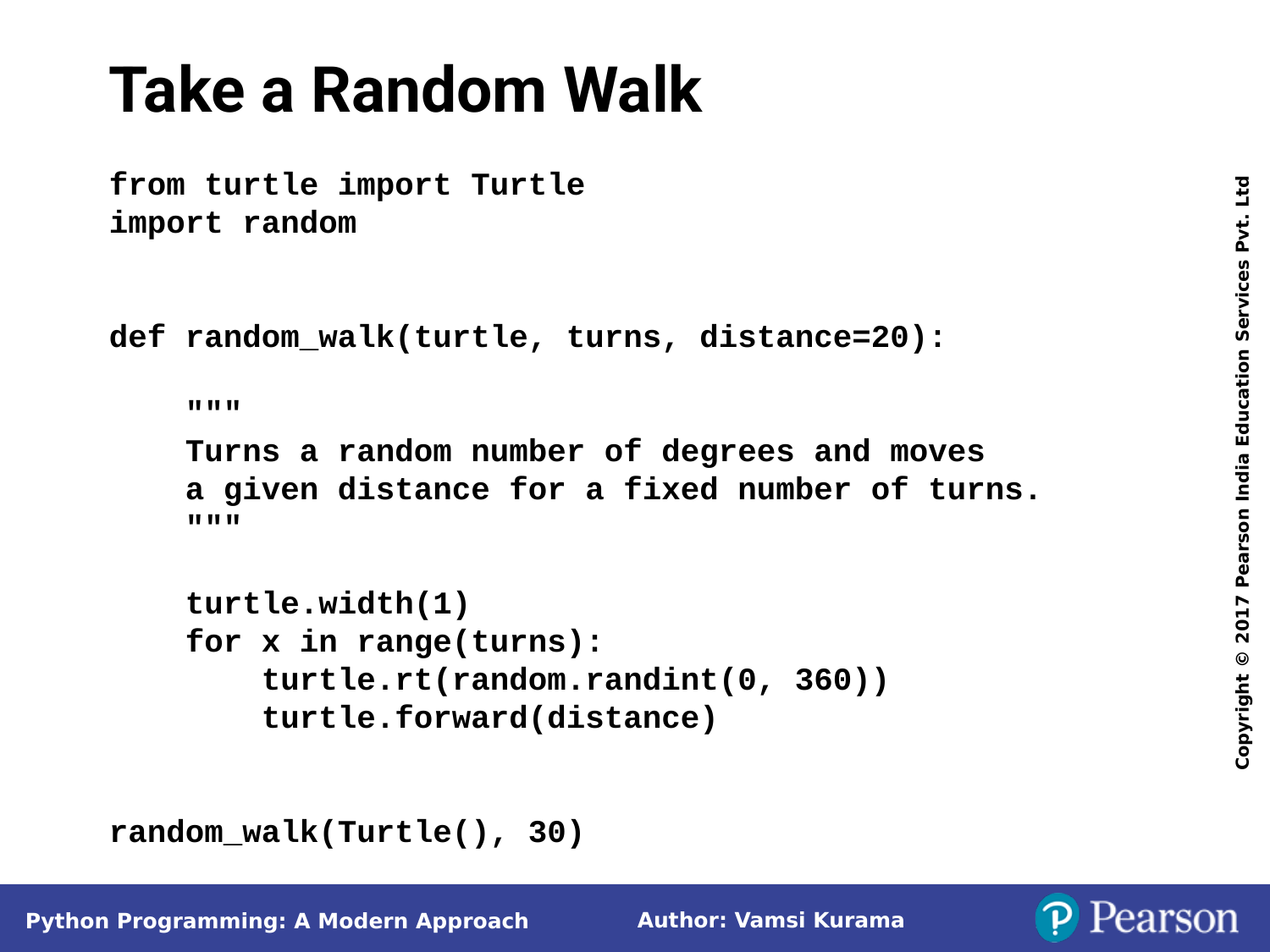

Take a Random Walk

from turtle import Turtle
import random

def random_walk(turtle, turns, distance=20):

    """
    Turns a random number of degrees and moves
    a given distance for a fixed number of turns.
    """

    turtle.width(1)
    for x in range(turns):
        turtle.rt(random.randint(0, 360))
        turtle.forward(distance)

random_walk(Turtle(), 30)